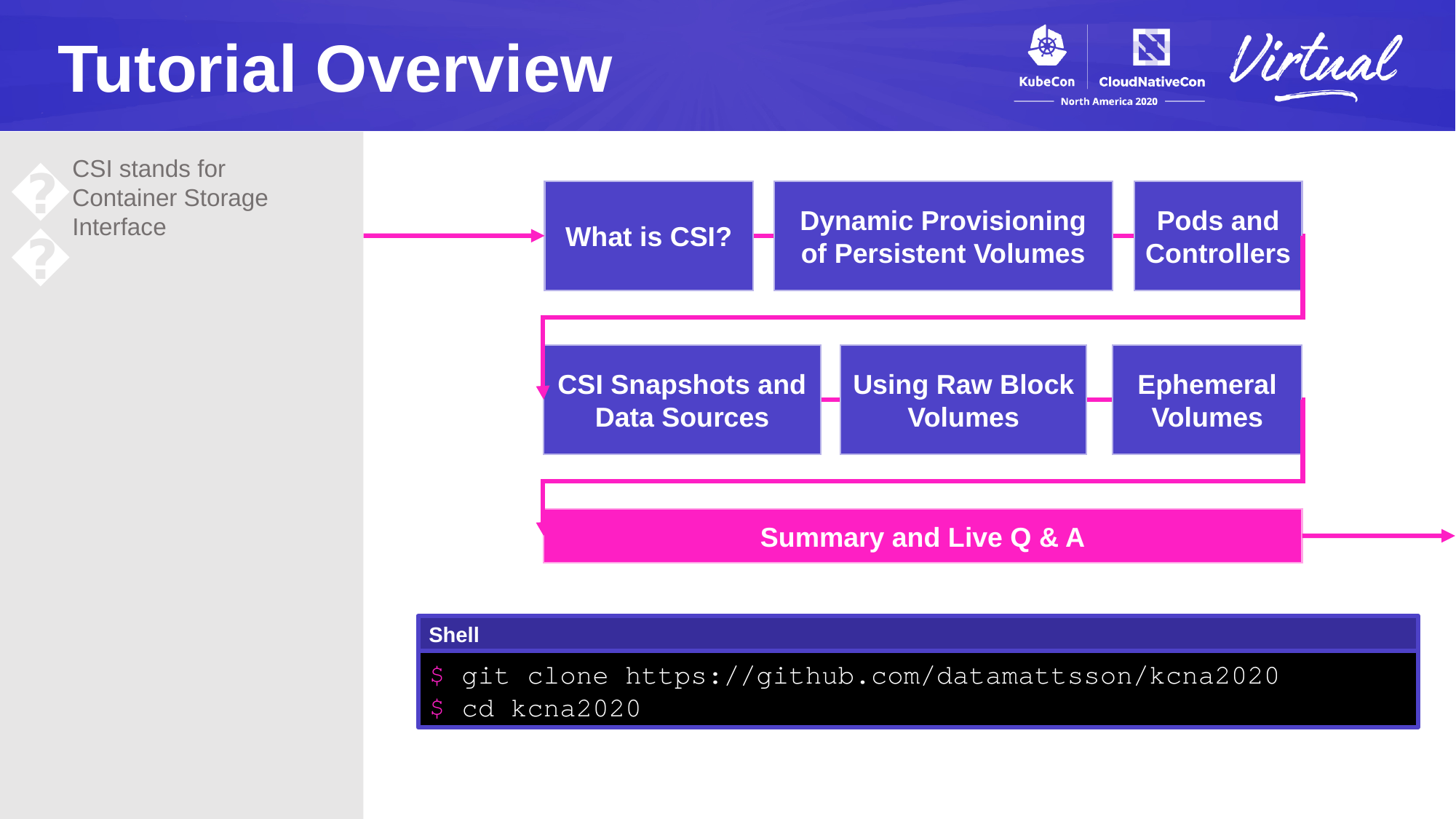

Tutorial Overview
CSI stands for Container Storage Interface
💡
What is CSI?
Dynamic Provisioning of Persistent Volumes
Pods and Controllers
CSI Snapshots and Data Sources
Using Raw Block Volumes
Ephemeral Volumes
Summary and Live Q & A
Shell
$ git clone https://github.com/datamattsson/kcna2020
$ cd kcna2020